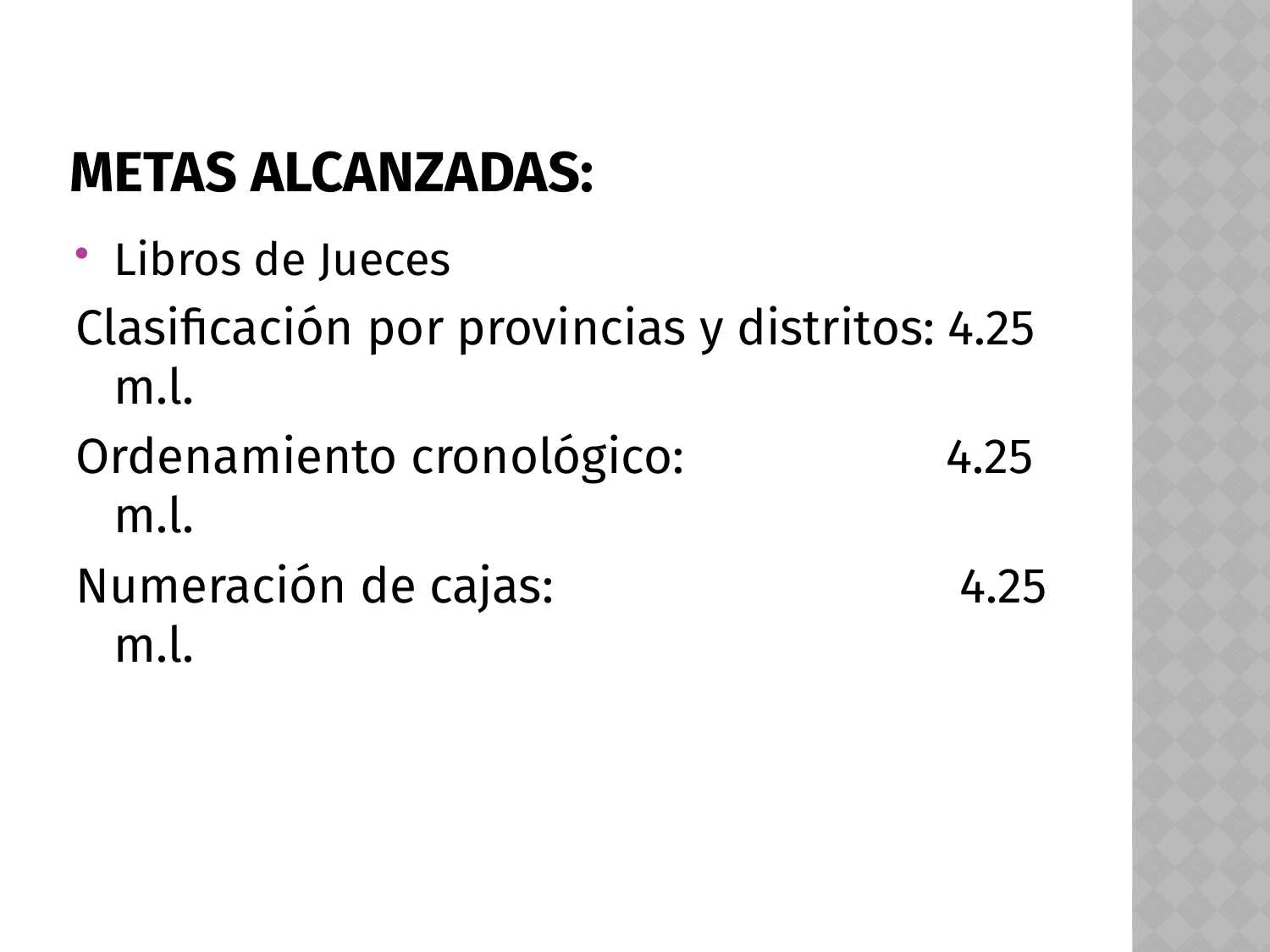

# Metas alcanzadas:
Libros de Jueces
Clasificación por provincias y distritos: 4.25 m.l.
Ordenamiento cronológico:                    4.25 m.l.
Numeración de cajas:                               4.25 m.l.